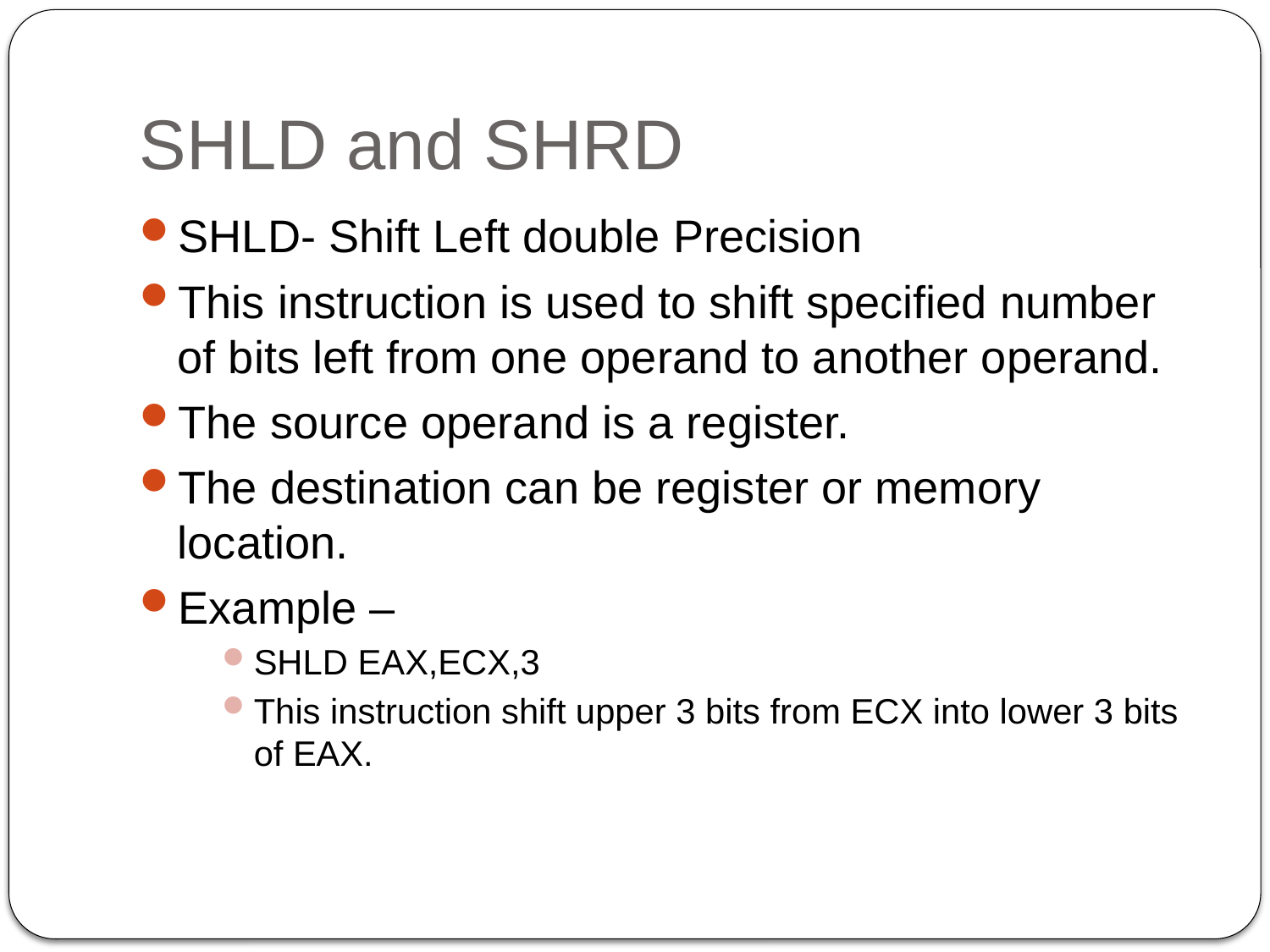

# SHLD and SHRD
SHLD- Shift Left double Precision
This instruction is used to shift specified number of bits left from one operand to another operand.
The source operand is a register.
The destination can be register or memory location.
Example –
SHLD EAX,ECX,3
This instruction shift upper 3 bits from ECX into lower 3 bits of EAX.